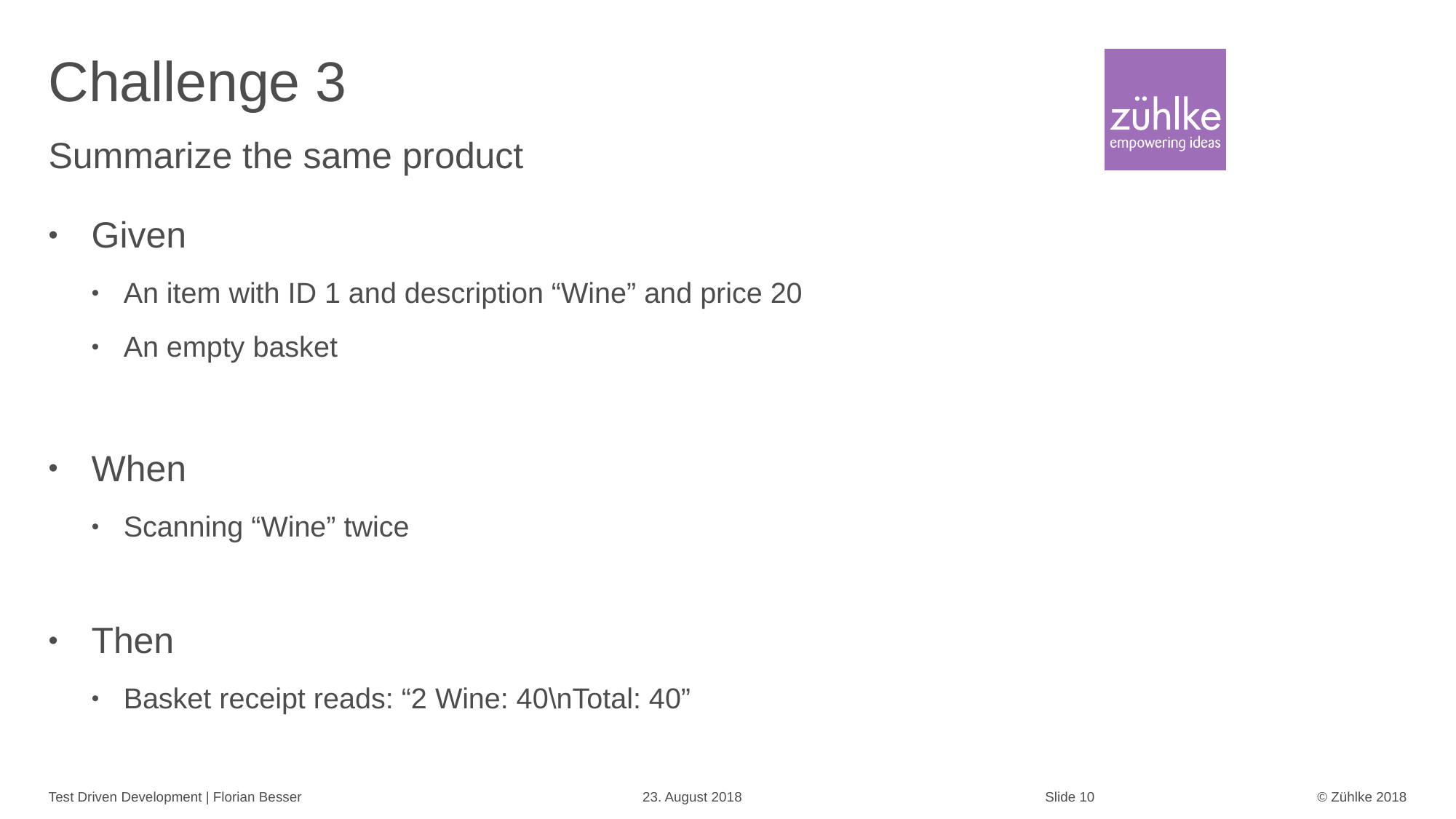

# Challenge 3
Summarize the same product
Given
An item with ID 1 and description “Wine” and price 20
An empty basket

When
Scanning “Wine” twice

Then
Basket receipt reads: “2 Wine: 40\nTotal: 40”